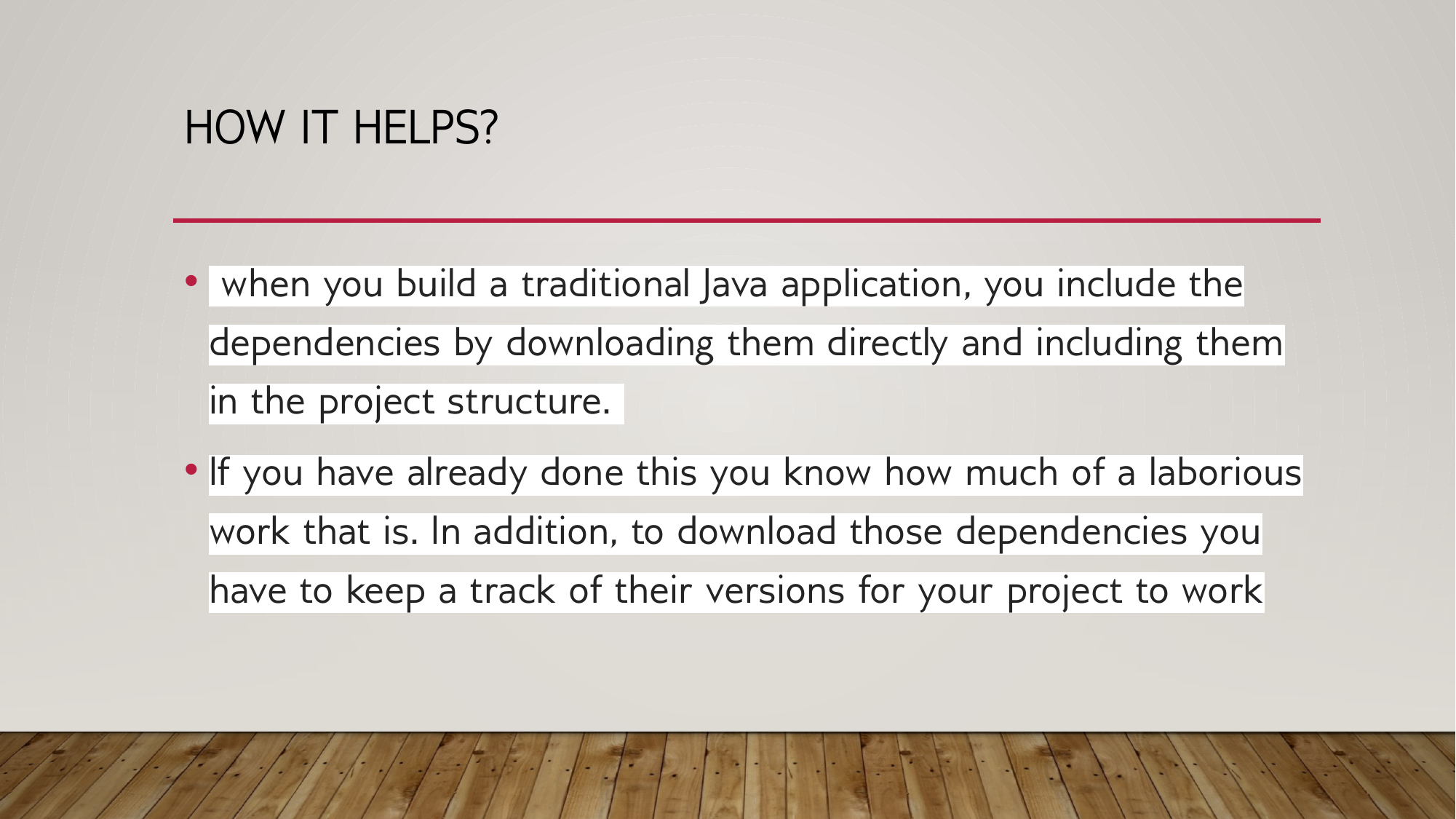

# How it Helps?
 when you build a traditional Java application, you include the dependencies by downloading them directly and including them in the project structure.
If you have already done this you know how much of a laborious work that is. In addition, to download those dependencies you have to keep a track of their versions for your project to work